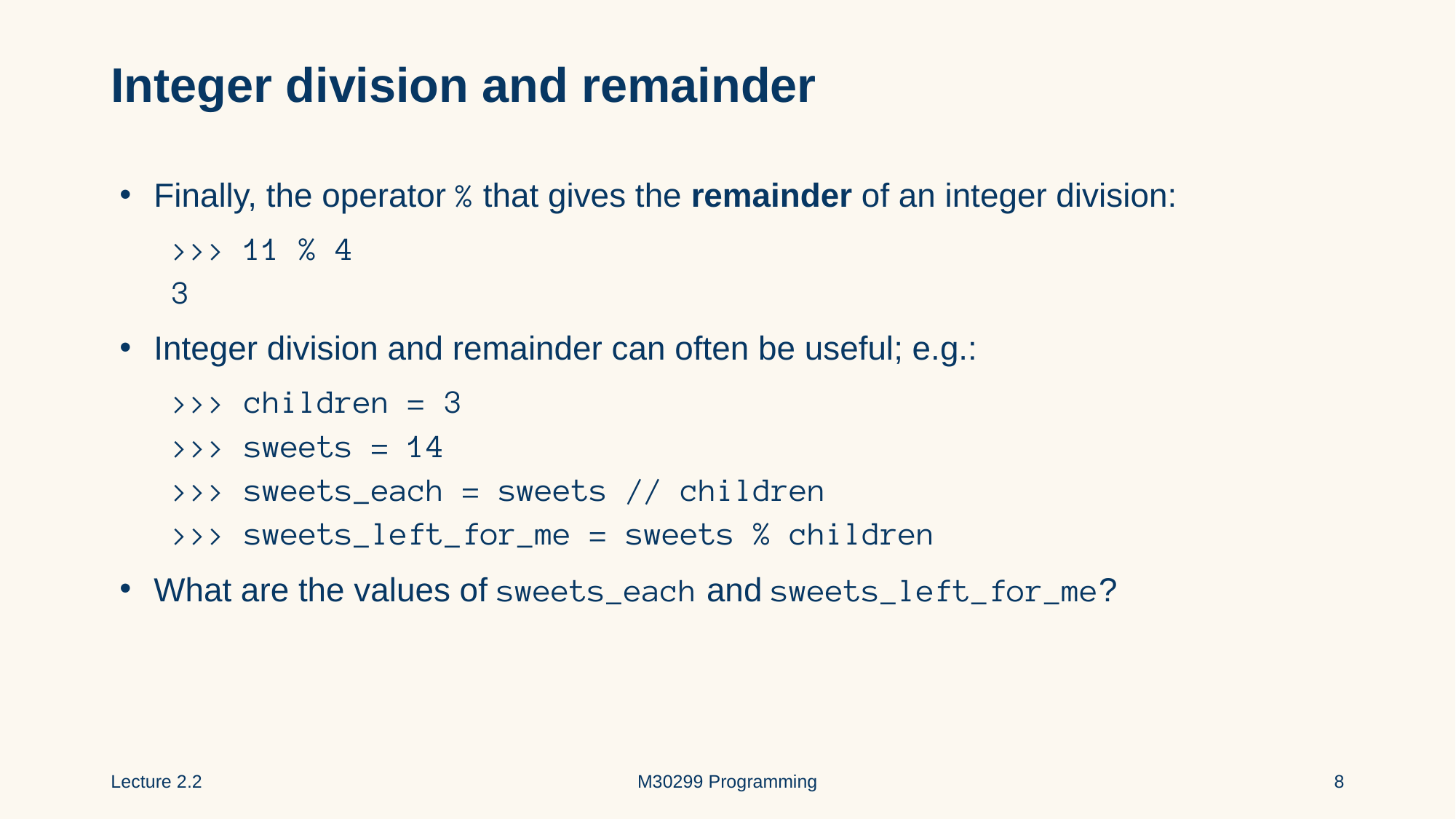

# Integer division and remainder
Finally, the operator % that gives the remainder of an integer division:
 >>> 11 % 4
 3
Integer division and remainder can often be useful; e.g.:
 >>> children = 3
 >>> sweets = 14
 >>> sweets_each = sweets // children
 >>> sweets_left_for_me = sweets % children
What are the values of sweets_each and sweets_left_for_me?
Lecture 2.2
M30299 Programming
8